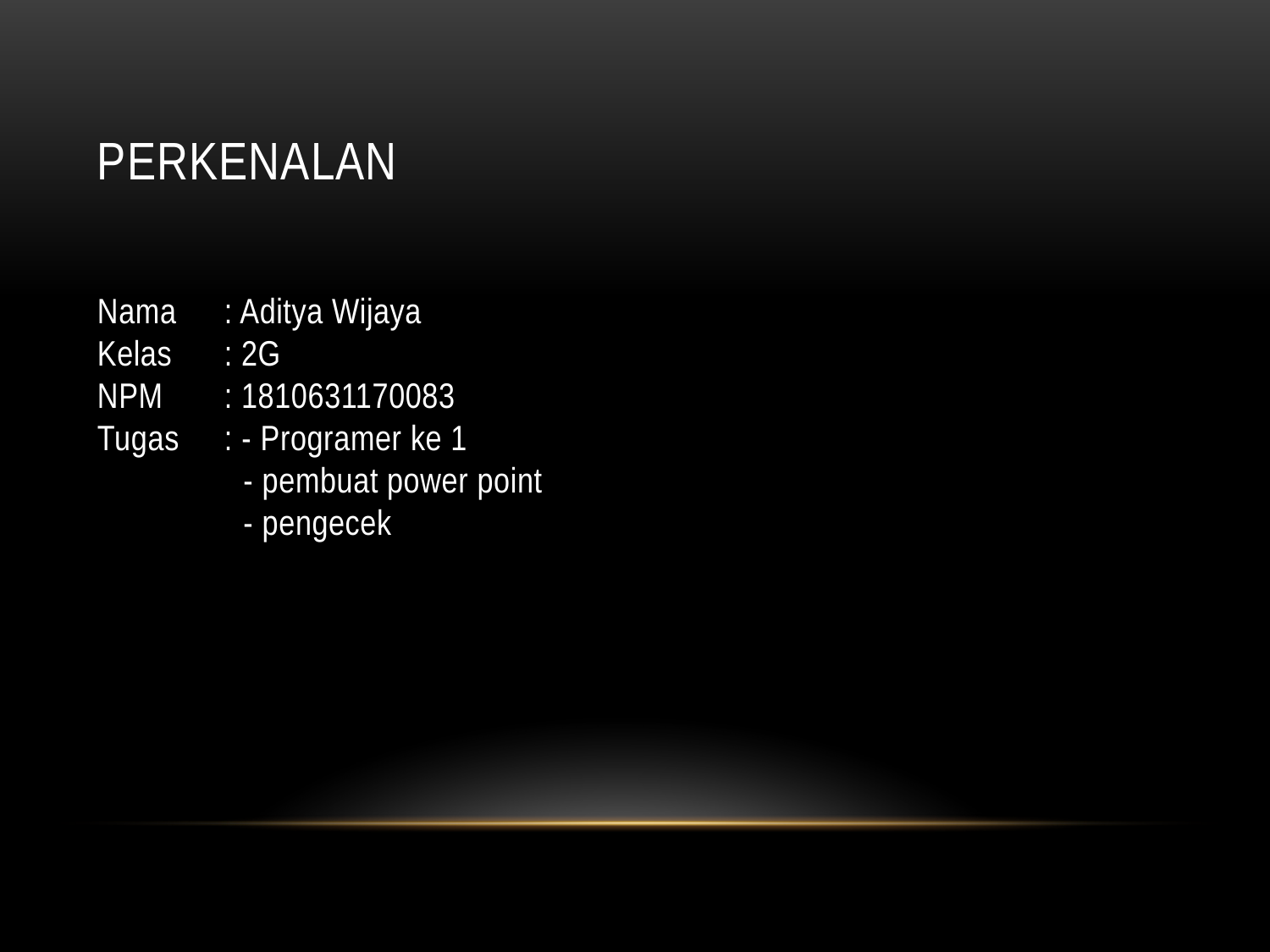

# perkenalan

Nama   	: Aditya Wijaya
Kelas    	: 2G
NPM     	: 1810631170083
Tugas   	: - Programer ke 1
                 - pembuat power point
                 - pengecek